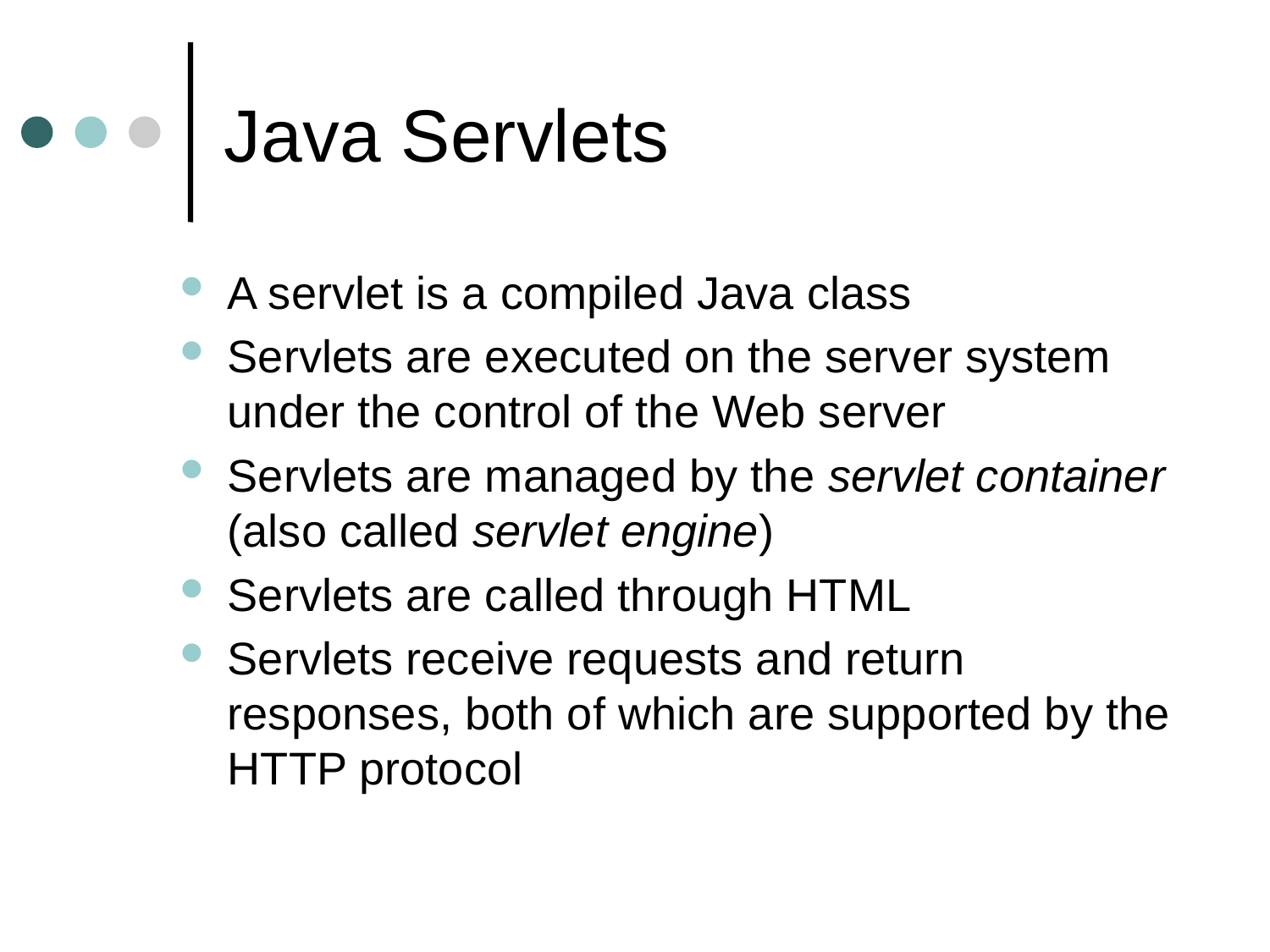

# Java Servlets
A servlet is a compiled Java class
Servlets are executed on the server system under the control of the Web server
Servlets are managed by the servlet container (also called servlet engine)
Servlets are called through HTML
Servlets receive requests and return responses, both of which are supported by the HTTP protocol